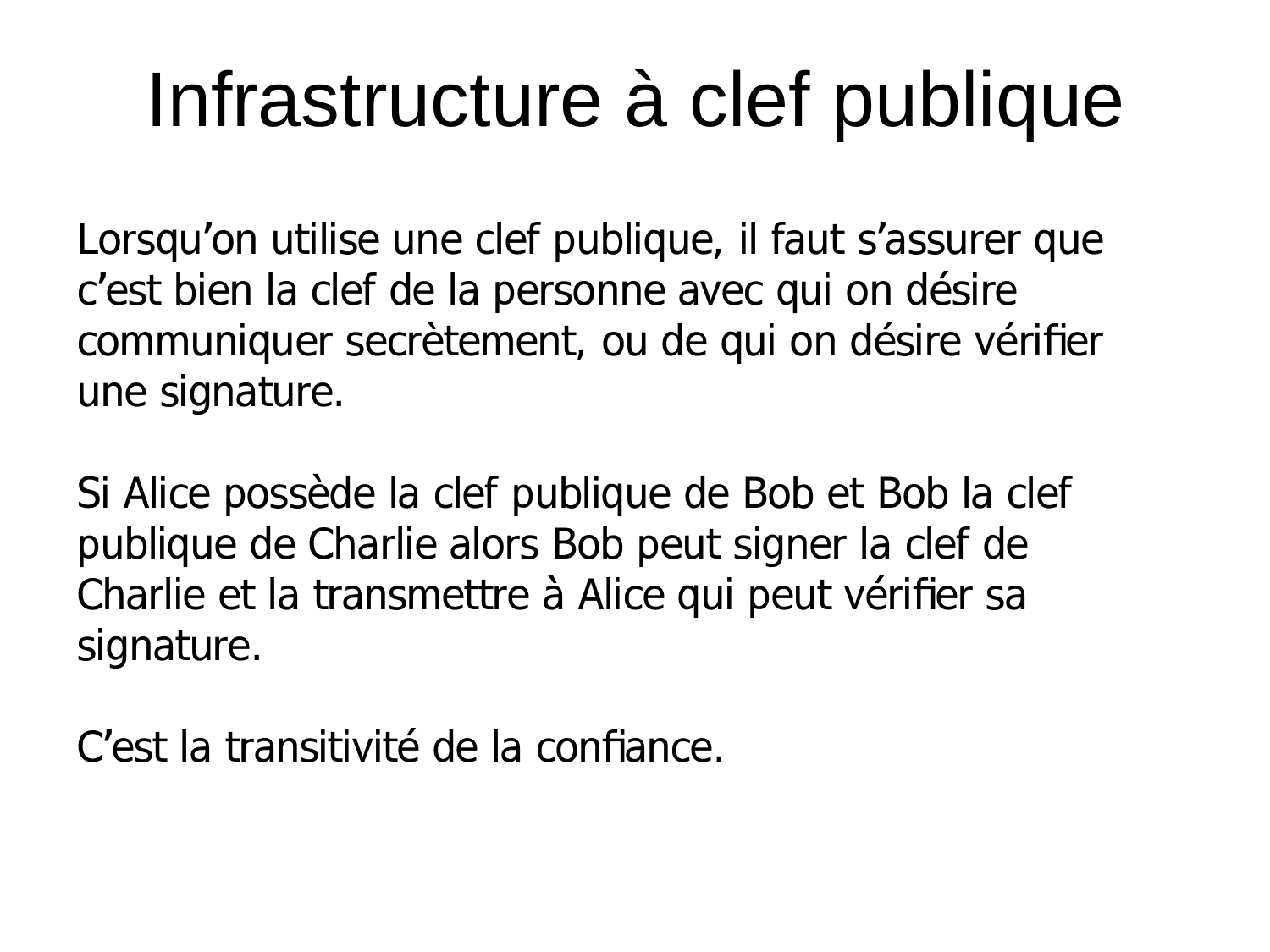

Infrastructure à clef publique
Lorsqu’on utilise une clef publique, il faut s’assurer que c’est bien la clef de la personne avec qui on désire communiquer secrètement, ou de qui on désire vérifier une signature.

Si Alice possède la clef publique de Bob et Bob la clef publique de Charlie alors Bob peut signer la clef de Charlie et la transmettre à Alice qui peut vérifier sa signature.

C’est la transitivité de la confiance.